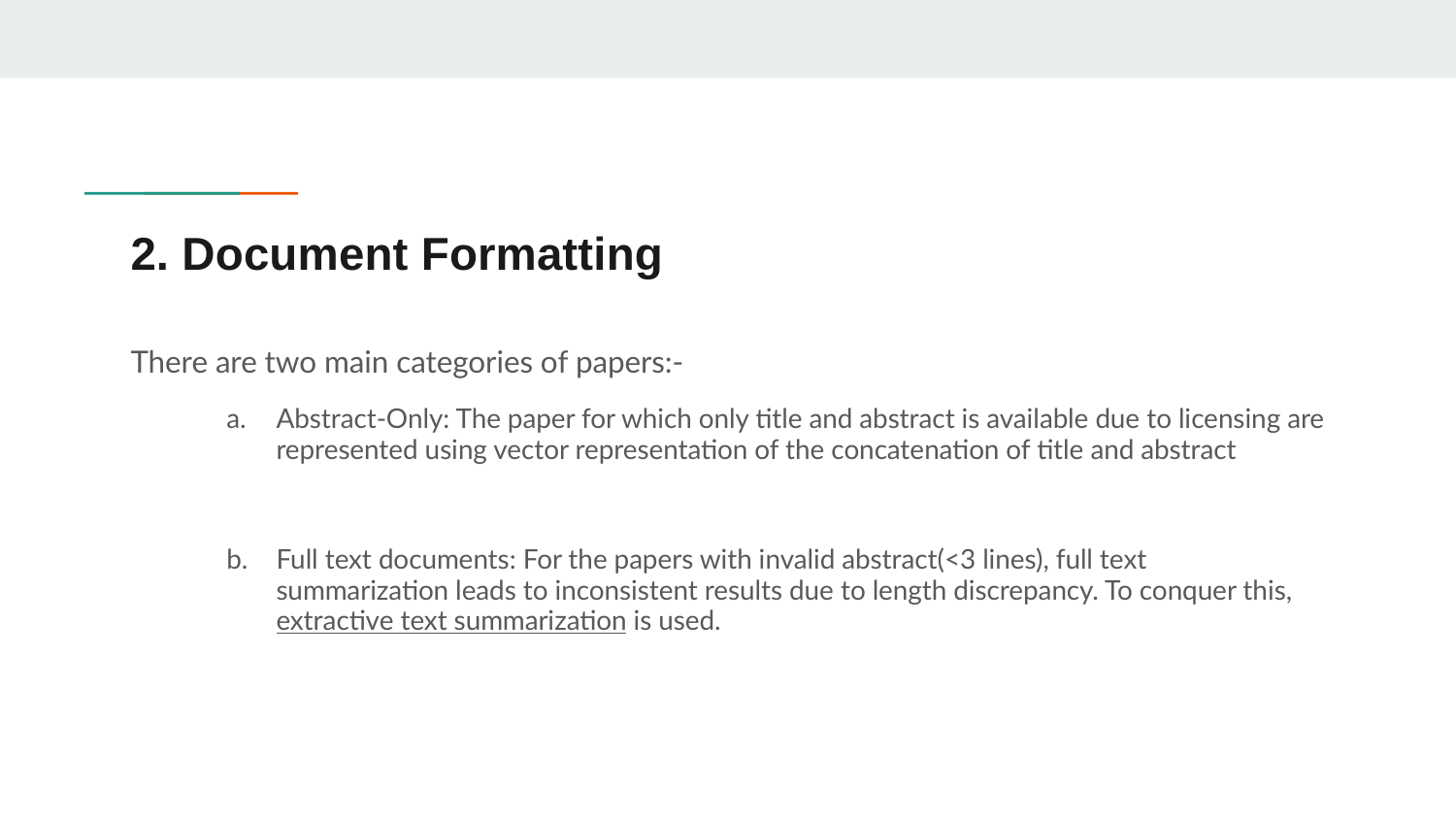

# 2. Document Formatting
There are two main categories of papers:-
Abstract-Only: The paper for which only title and abstract is available due to licensing are represented using vector representation of the concatenation of title and abstract

Full text documents: For the papers with invalid abstract(<3 lines), full text summarization leads to inconsistent results due to length discrepancy. To conquer this, extractive text summarization is used.